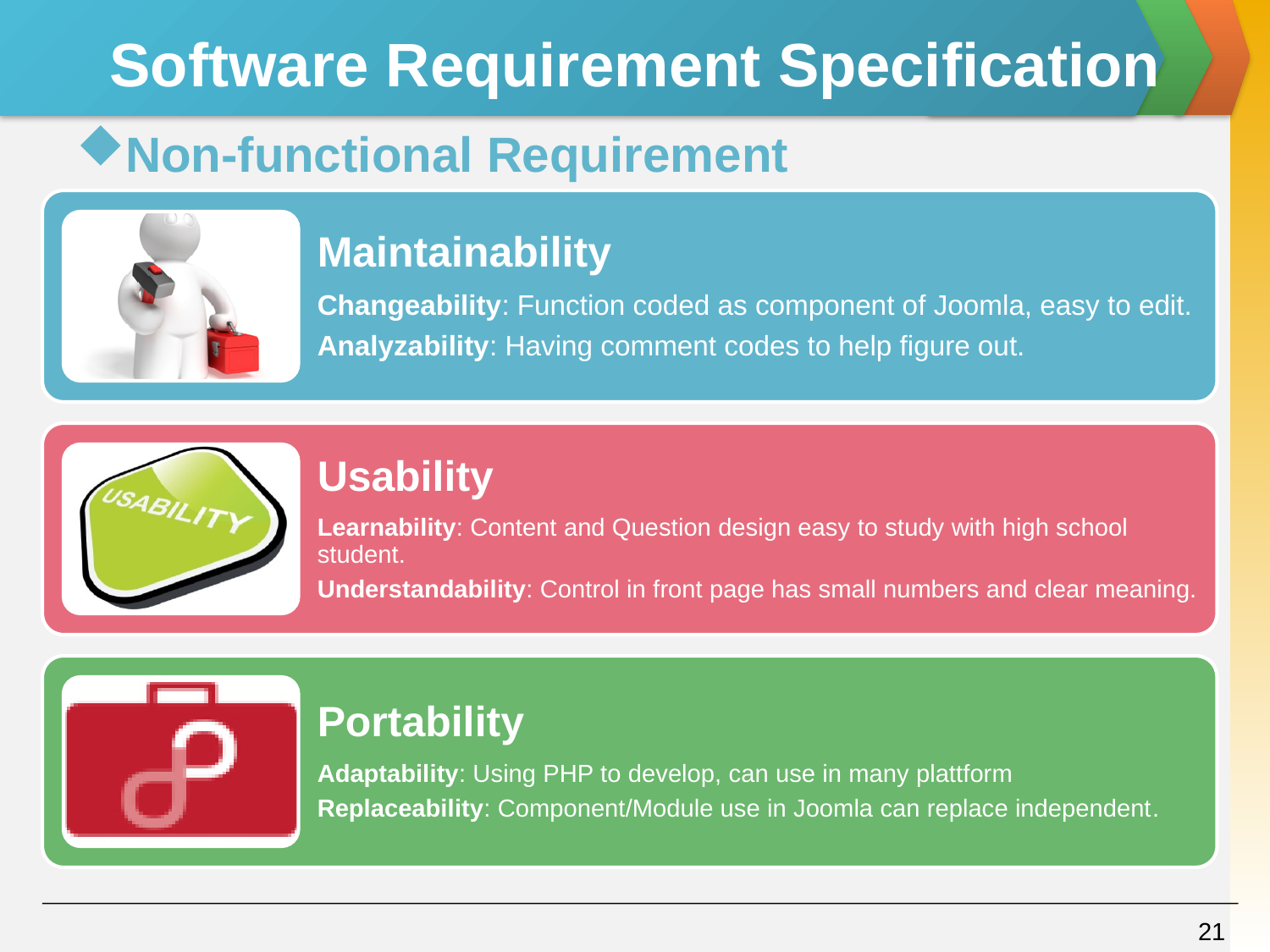

# Software Requirement Specification
Non-functional Requirement

Maintainability
Changeability: Function coded as component of Joomla, easy to edit.
Analyzability: Having comment codes to help figure out.
Usability
Learnability: Content and Question design easy to study with high school student.
Understandability: Control in front page has small numbers and clear meaning.
Portability
Adaptability: Using PHP to develop, can use in many plattform
Replaceability: Component/Module use in Joomla can replace independent.
21